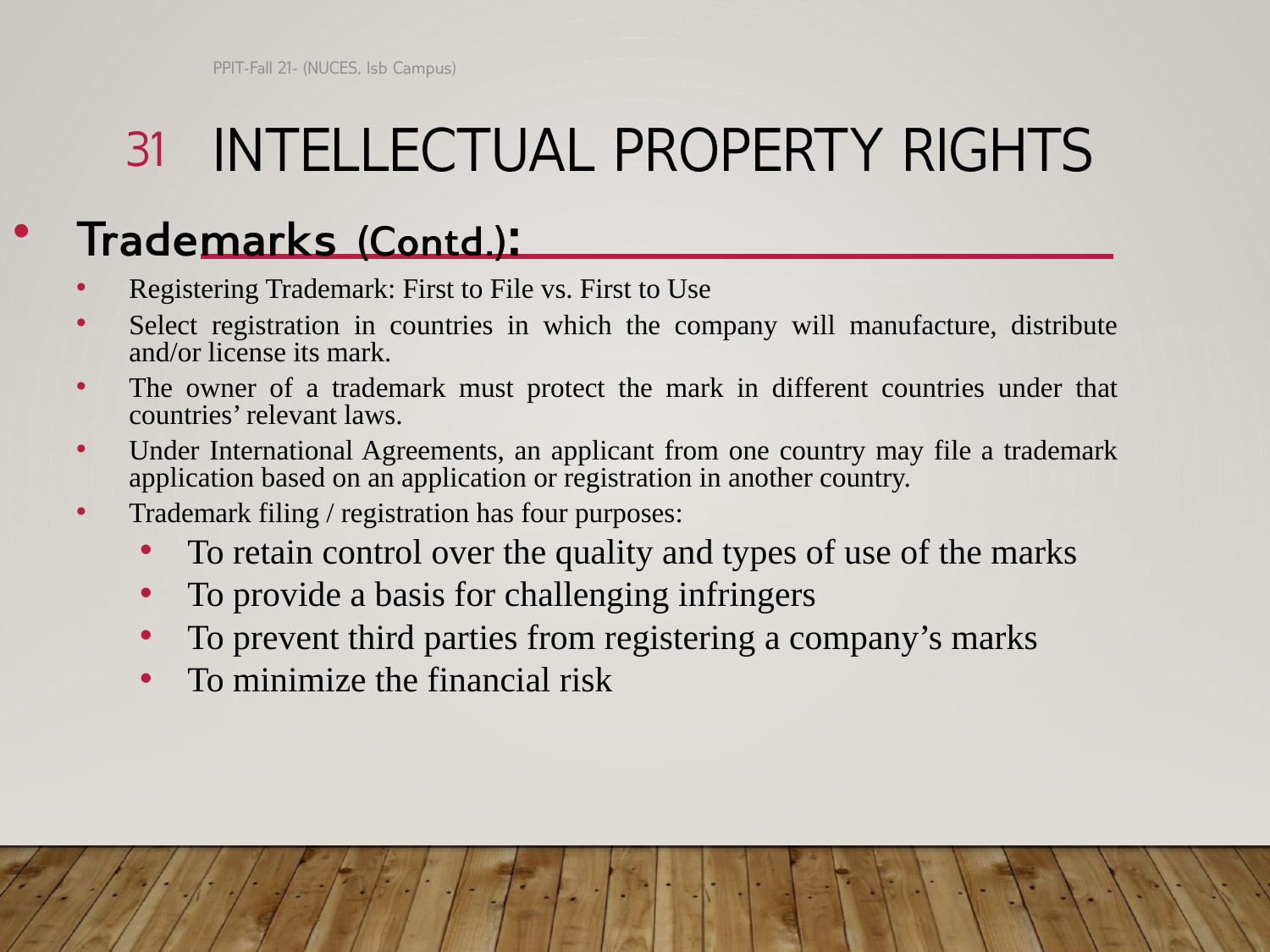

PPIT-Fall 21- (NUCES, Isb Campus)
31
# Intellectual Property Rights
Trademarks (Contd.):
Registering Trademark: First to File vs. First to Use
Select registration in countries in which the company will manufacture, distribute and/or license its mark.
The owner of a trademark must protect the mark in different countries under that countries’ relevant laws.
Under International Agreements, an applicant from one country may file a trademark application based on an application or registration in another country.
Trademark filing / registration has four purposes:
To retain control over the quality and types of use of the marks
To provide a basis for challenging infringers
To prevent third parties from registering a company’s marks
To minimize the financial risk